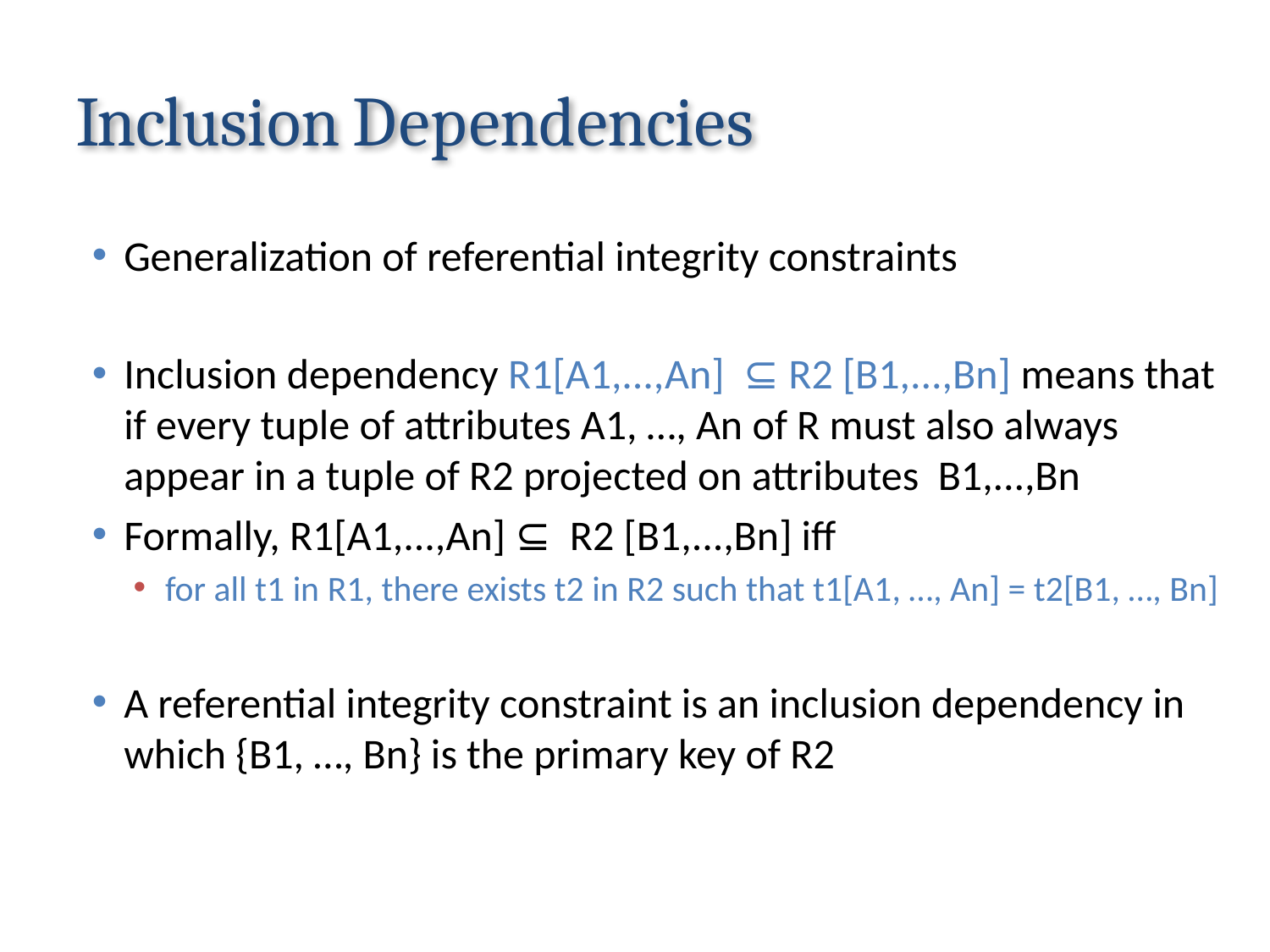

# Inclusion Dependencies
Generalization of referential integrity constraints

Inclusion dependency R1[A1,...,An]  ⊆ R2 [B1,...,Bn] means that if every tuple of attributes A1, …, An of R must also always appear in a tuple of R2 projected on attributes  B1,...,Bn
Formally, R1[A1,...,An] ⊆  R2 [B1,...,Bn] iff
for all t1 in R1, there exists t2 in R2 such that t1[A1, …, An] = t2[B1, …, Bn]

A referential integrity constraint is an inclusion dependency in which {B1, …, Bn} is the primary key of R2